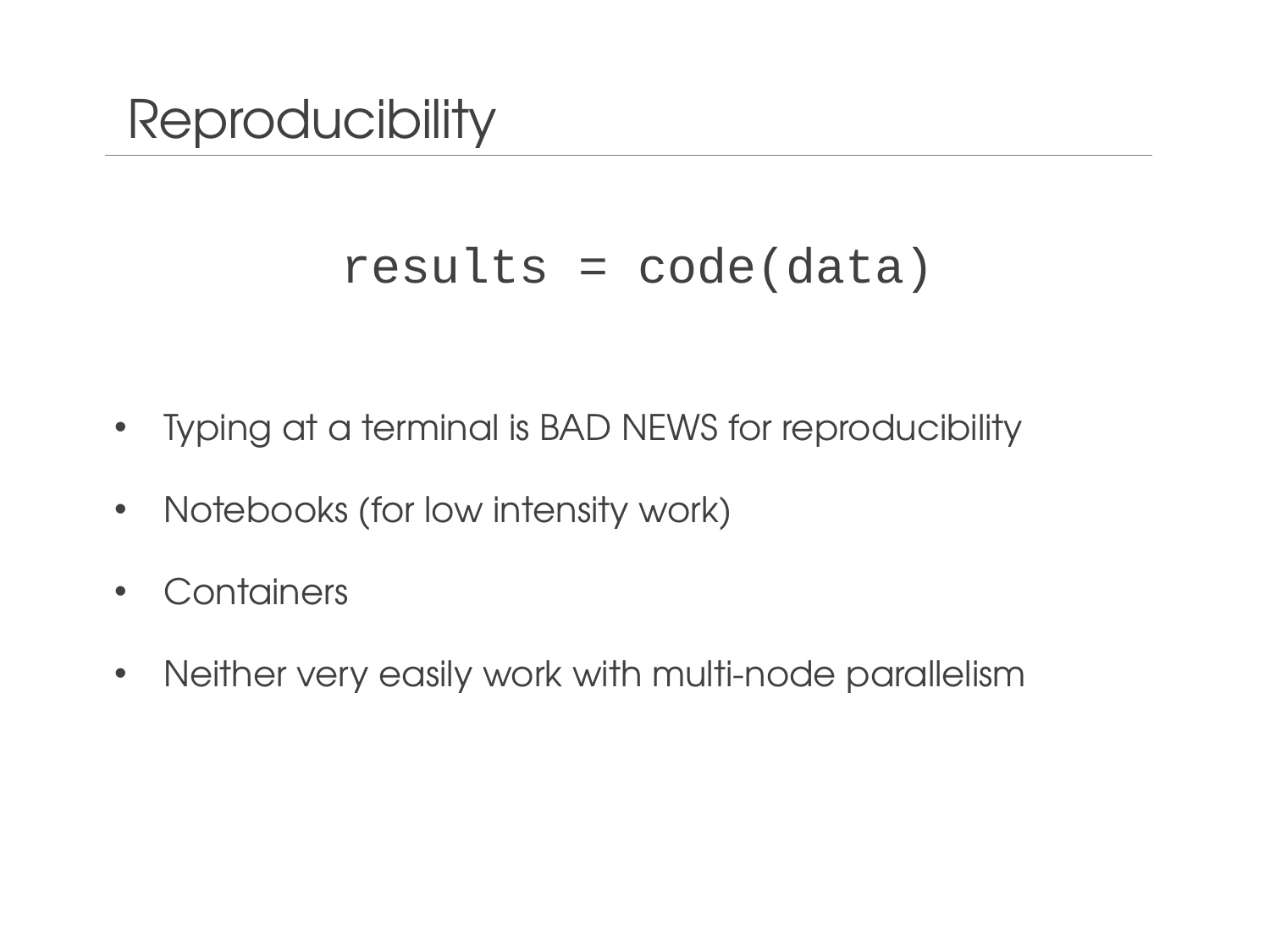

# Reproducibility
results = code(data)

Typing at a terminal is BAD NEWS for reproducibility
Notebooks (for low intensity work)
Containers
Neither very easily work with multi-node parallelism